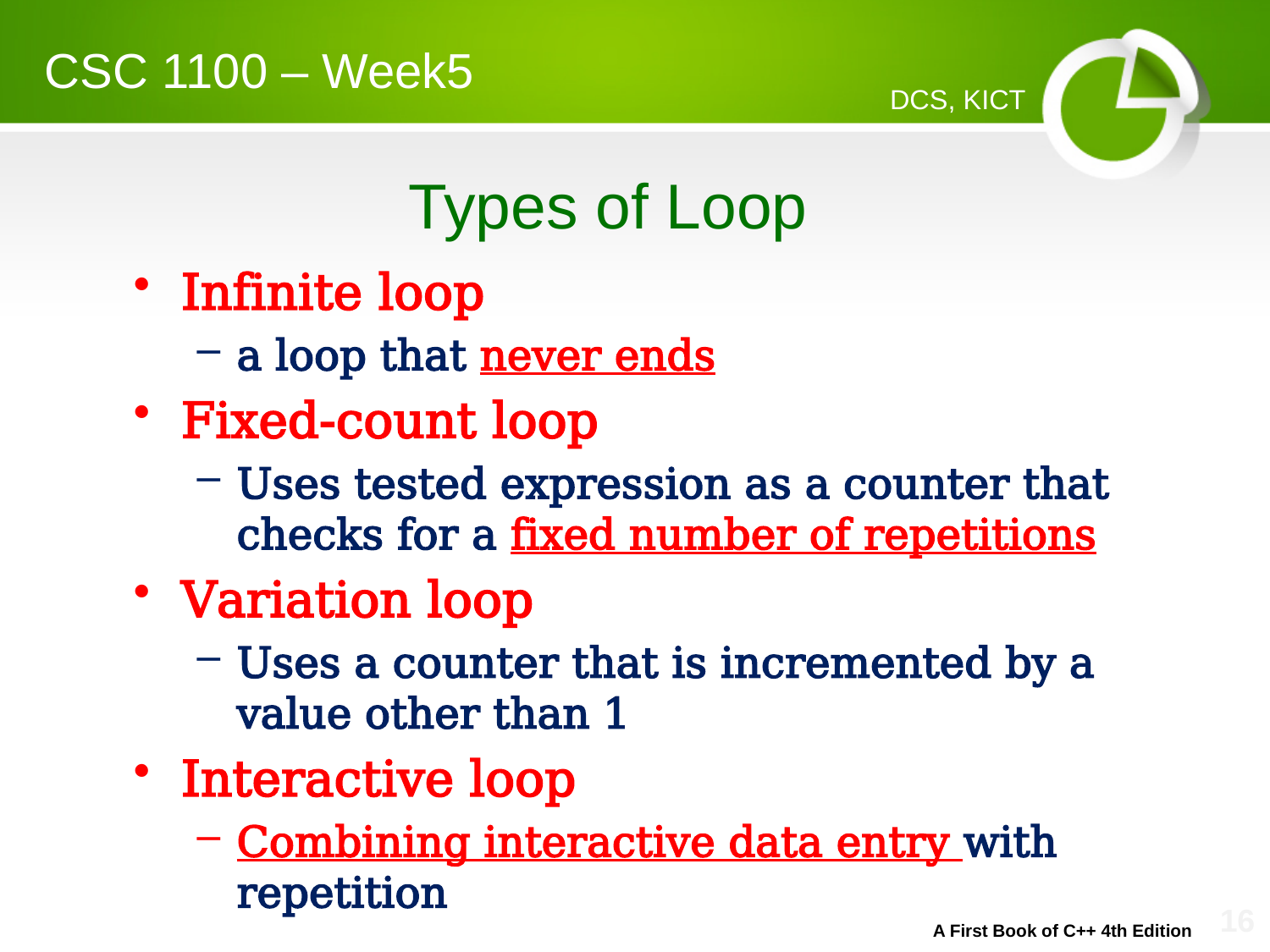

CSC 1100 – Week5
DCS, KICT
16
# Types of Loop
Infinite loop
a loop that never ends
Fixed-count loop
Uses tested expression as a counter that checks for a fixed number of repetitions
Variation loop
Uses a counter that is incremented by a value other than 1
Interactive loop
Combining interactive data entry with repetition
16
A First Book of C++ 4th Edition